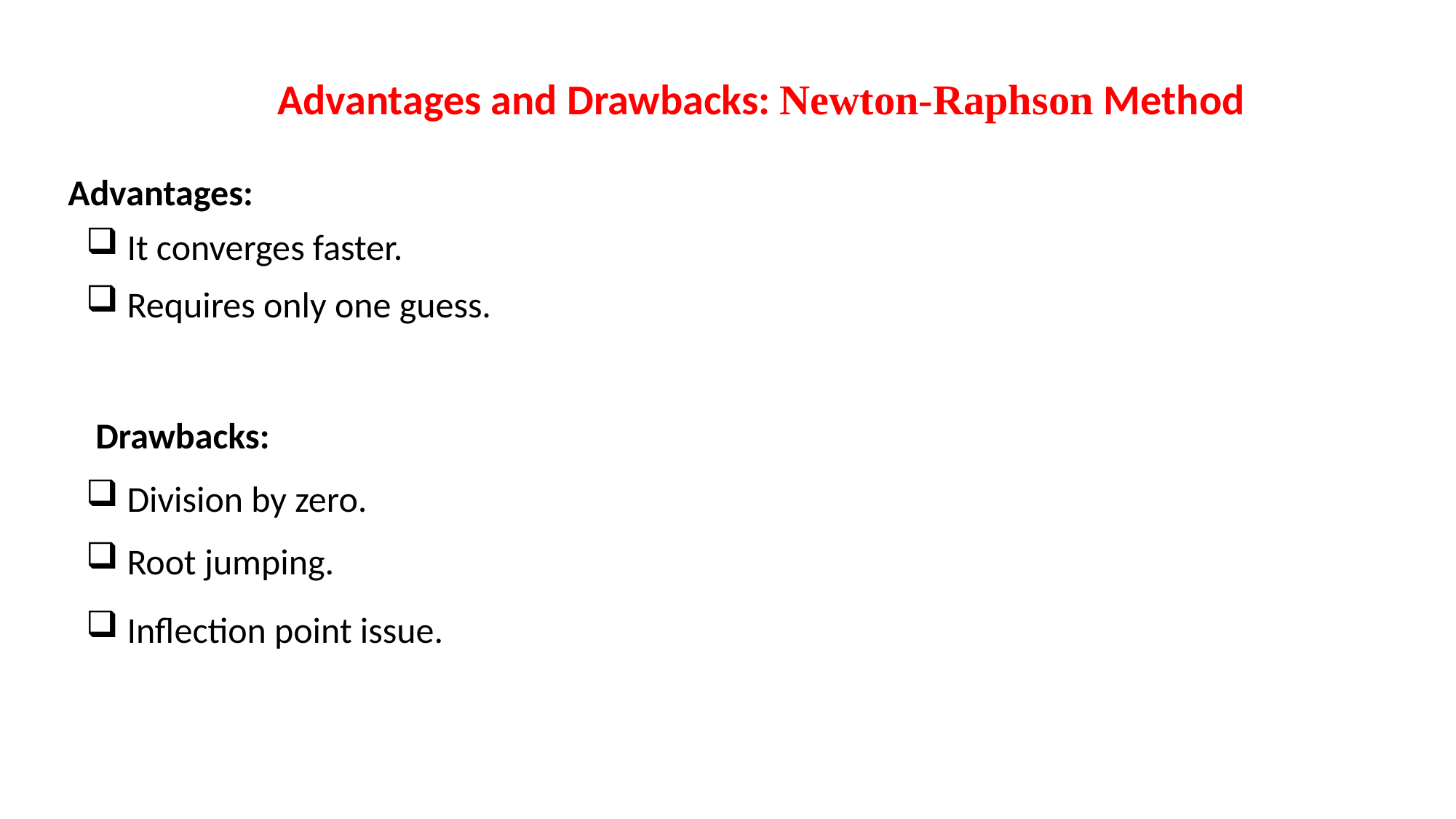

Advantages and Drawbacks: Newton-Raphson Method
Advantages:
It converges faster.
Requires only one guess.
Drawbacks:
Division by zero.
Root jumping.
Inflection point issue.